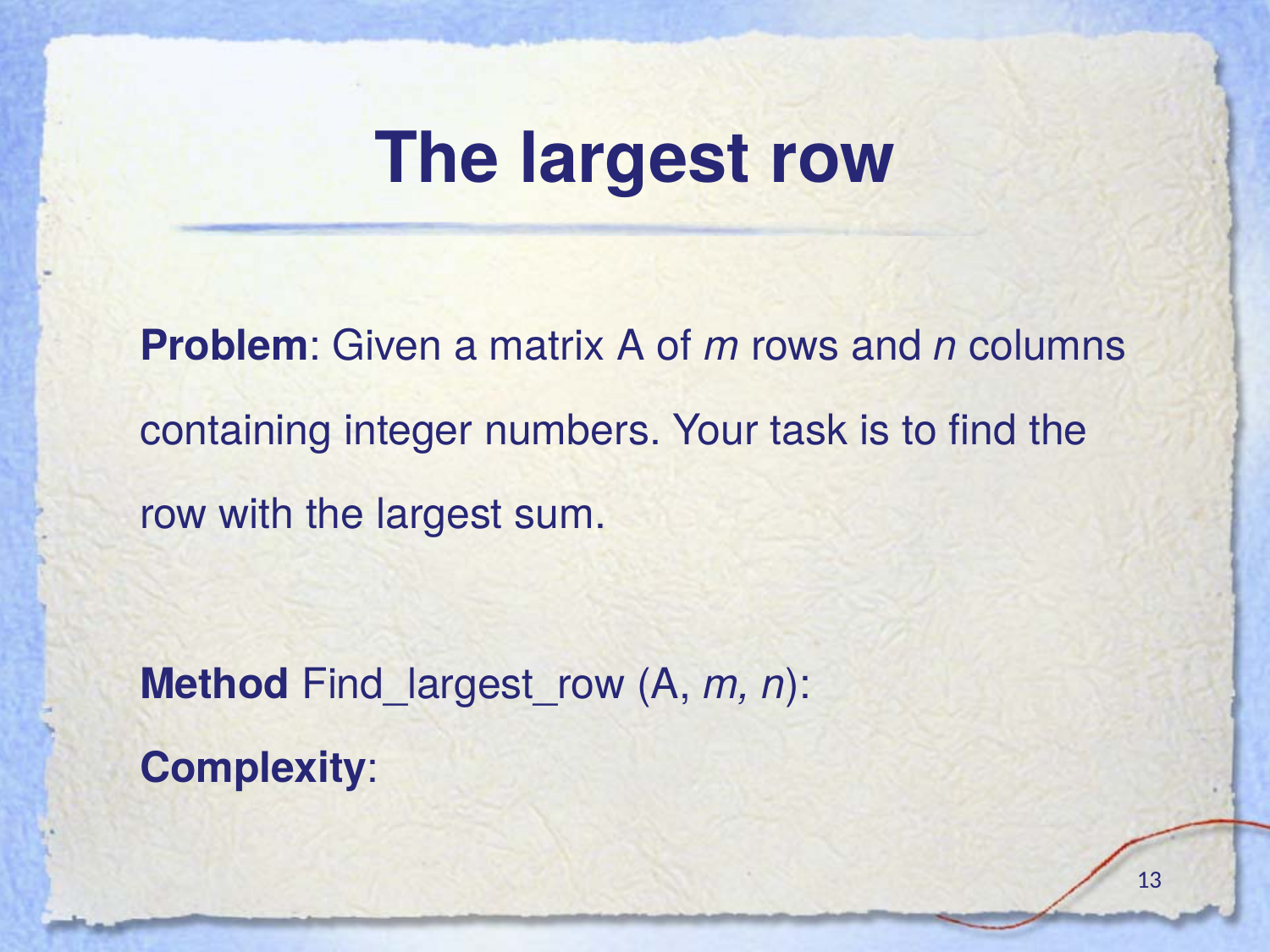

# The largest row
Problem: Given a matrix A of m rows and n columns
containing integer numbers. Your task is to find the
row with the largest sum.

Method Find_largest_row (A, m, n):
Complexity:

13